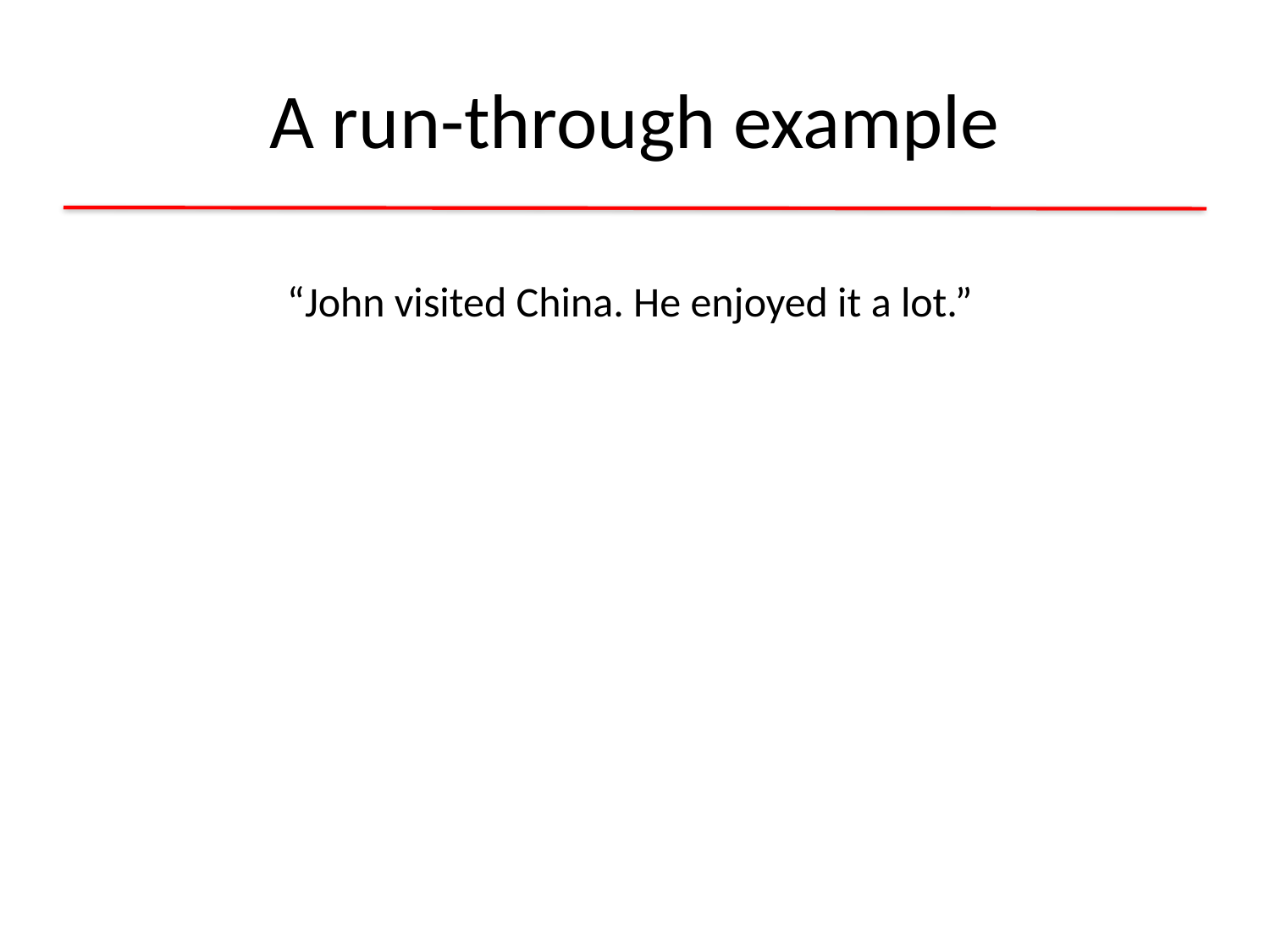

# A run-through example
“John visited China. He enjoyed it a lot.”